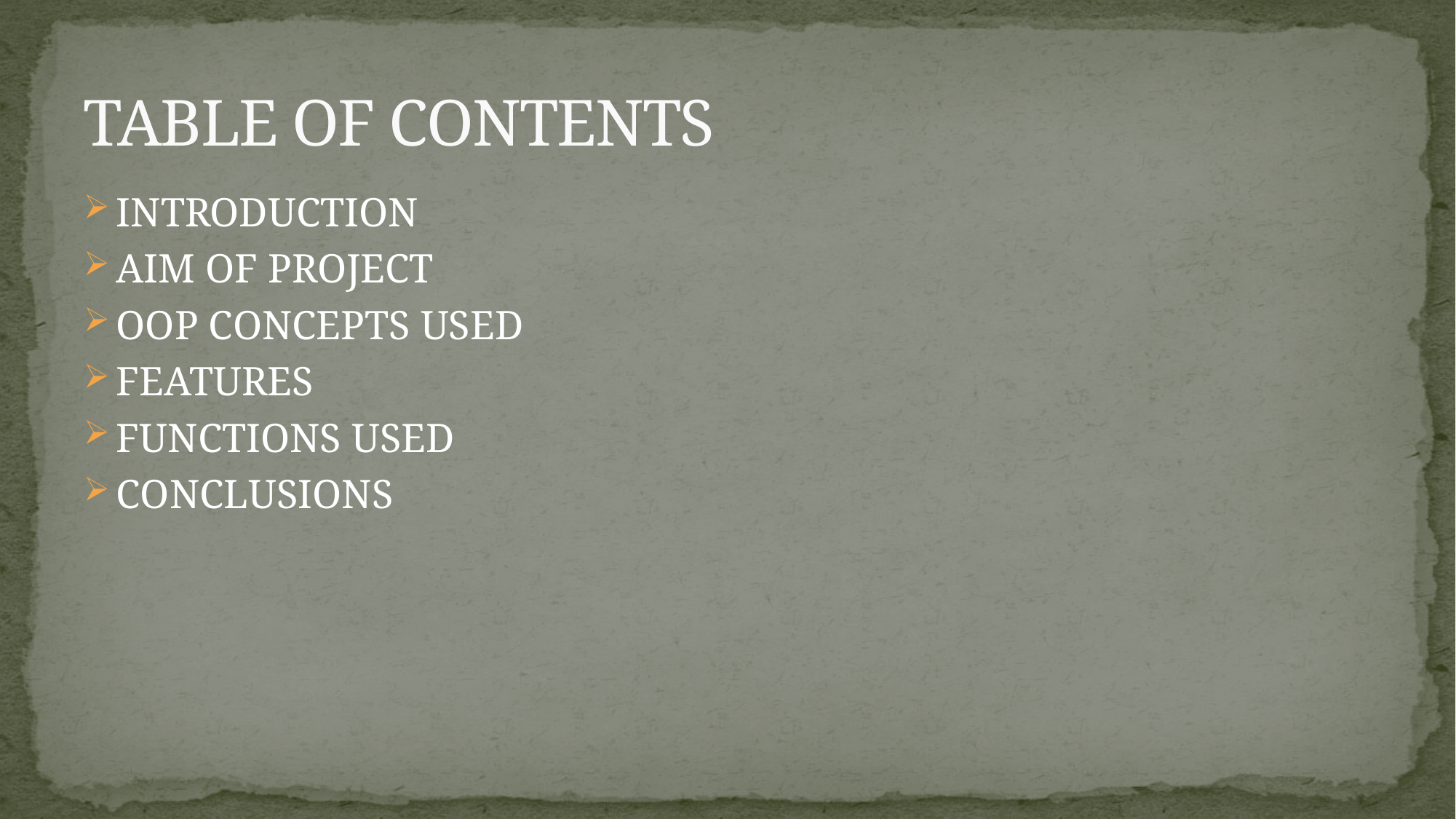

# TABLE OF CONTENTS
INTRODUCTION
AIM OF PROJECT
OOP CONCEPTS USED
FEATURES
FUNCTIONS USED
CONCLUSIONS